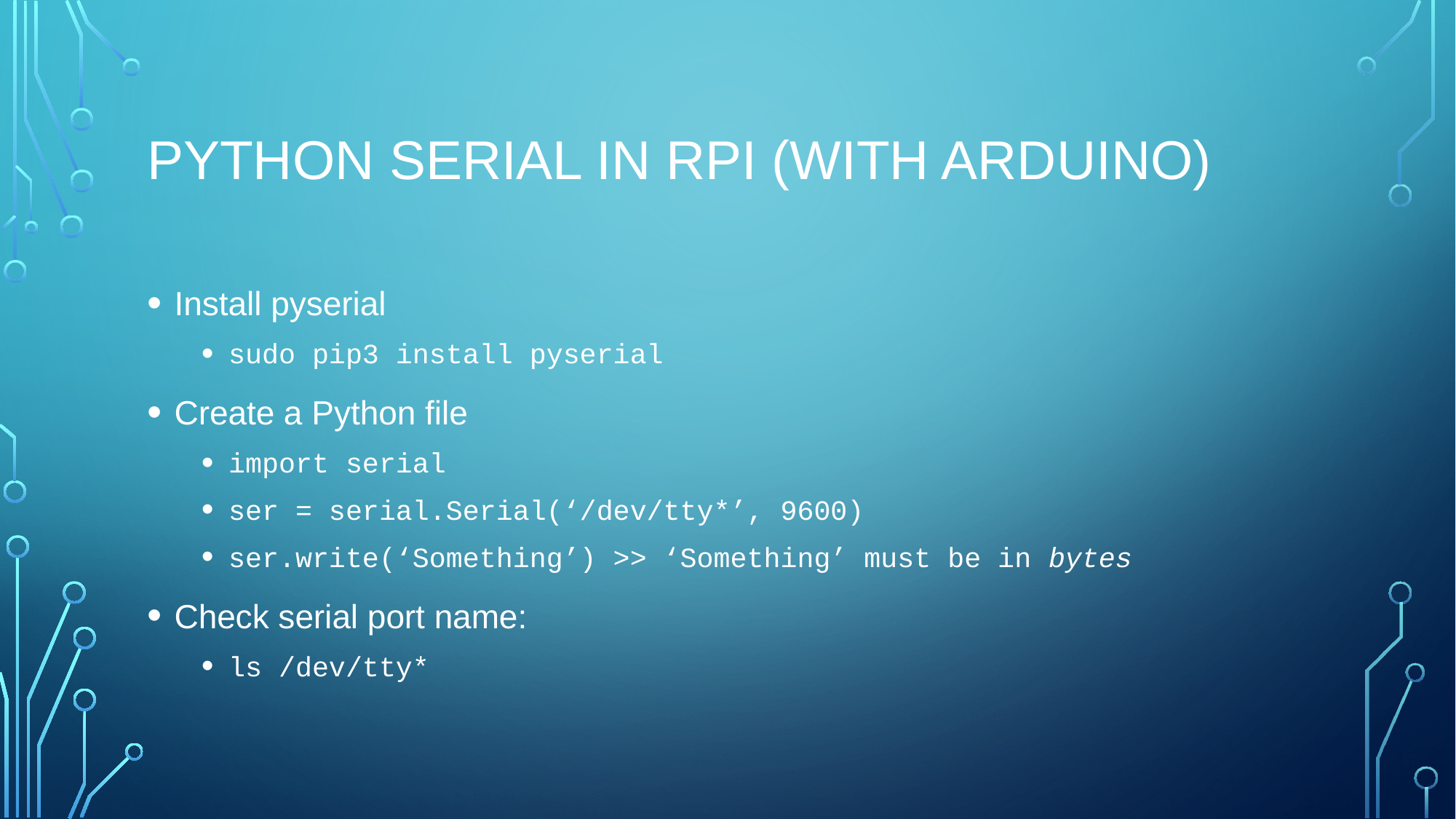

# Python Serial in RPI (With Arduino)
Install pyserial
sudo pip3 install pyserial
Create a Python file
import serial
ser = serial.Serial(‘/dev/tty*’, 9600)
ser.write(‘Something’) >> ‘Something’ must be in bytes
Check serial port name:
ls /dev/tty*